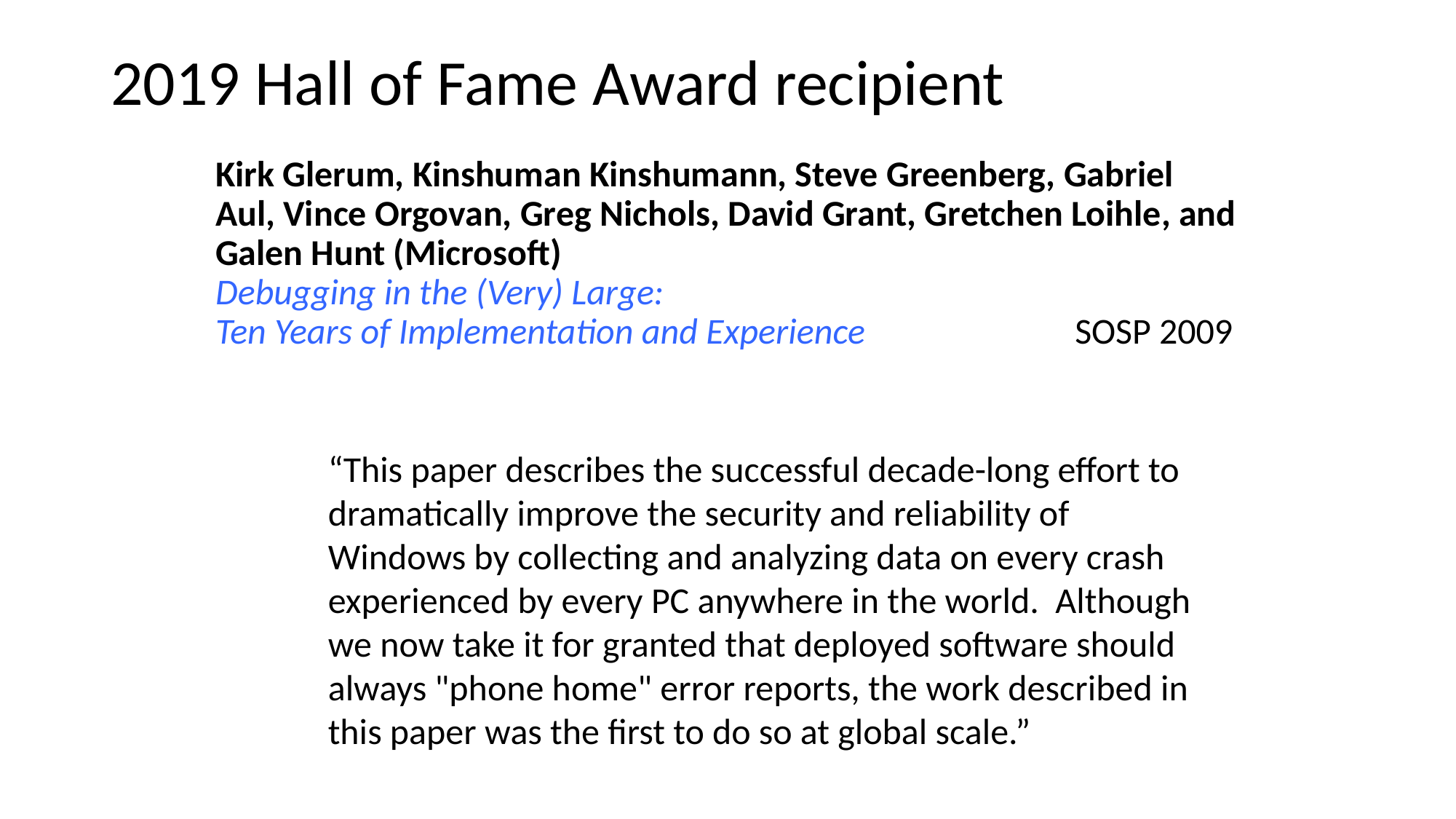

# 2019 Hall of Fame Award recipient
Kirk Glerum, Kinshuman Kinshumann, Steve Greenberg, Gabriel Aul, Vince Orgovan, Greg Nichols, David Grant, Gretchen Loihle, and Galen Hunt (Microsoft)
Debugging in the (Very) Large:
Ten Years of Implementation and Experience	                         SOSP 2009
“This paper describes the successful decade-long effort to dramatically improve the security and reliability of Windows by collecting and analyzing data on every crash experienced by every PC anywhere in the world.  Although we now take it for granted that deployed software should always "phone home" error reports, the work described in this paper was the first to do so at global scale.”